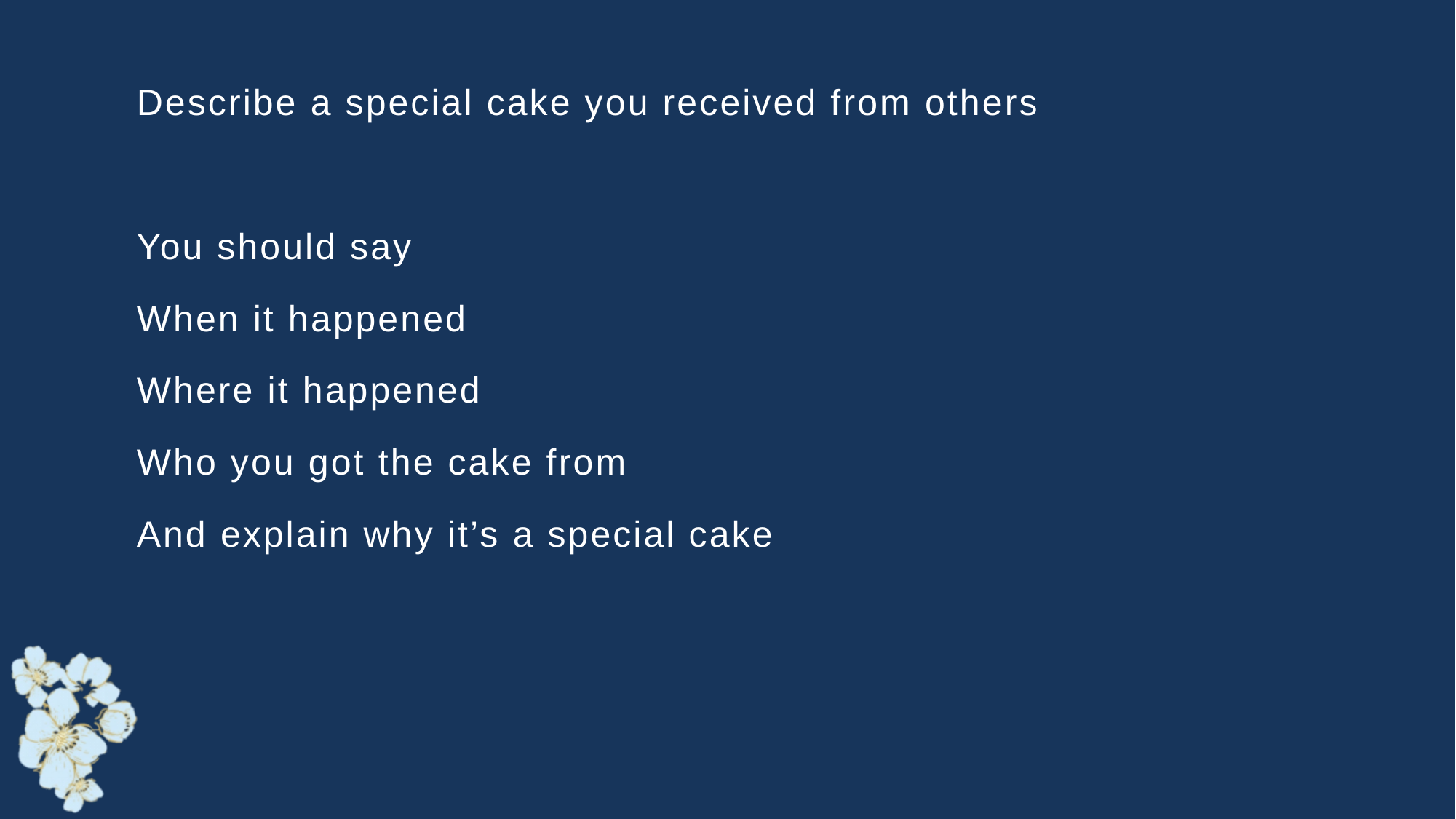

Describe a special cake you received from others

You should say
When it happened
Where it happened
Who you got the cake from
And explain why it’s a special cake